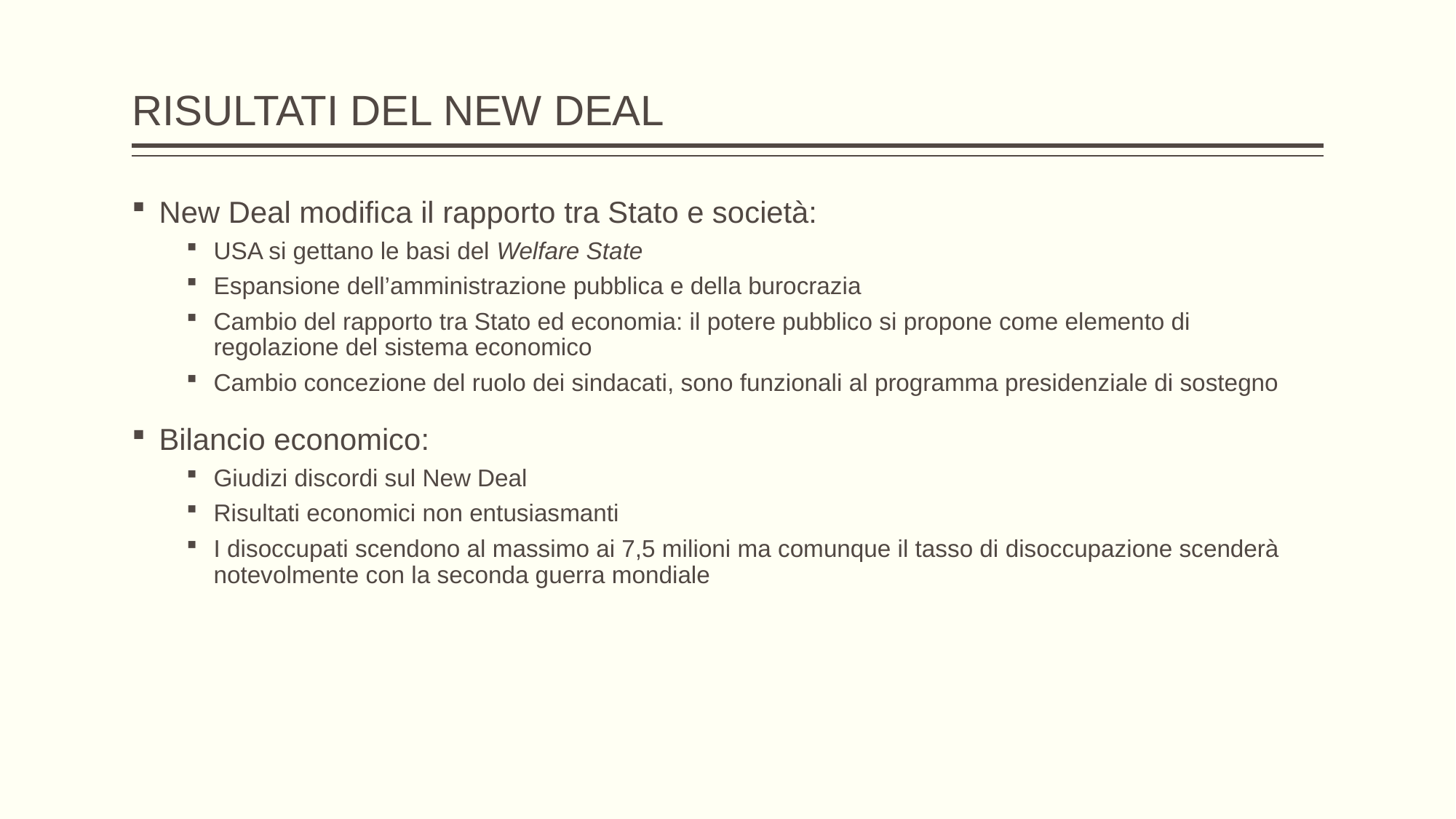

# RISULTATI DEL NEW DEAL
New Deal modifica il rapporto tra Stato e società:
USA si gettano le basi del Welfare State
Espansione dell’amministrazione pubblica e della burocrazia
Cambio del rapporto tra Stato ed economia: il potere pubblico si propone come elemento di regolazione del sistema economico
Cambio concezione del ruolo dei sindacati, sono funzionali al programma presidenziale di sostegno
Bilancio economico:
Giudizi discordi sul New Deal
Risultati economici non entusiasmanti
I disoccupati scendono al massimo ai 7,5 milioni ma comunque il tasso di disoccupazione scenderà notevolmente con la seconda guerra mondiale